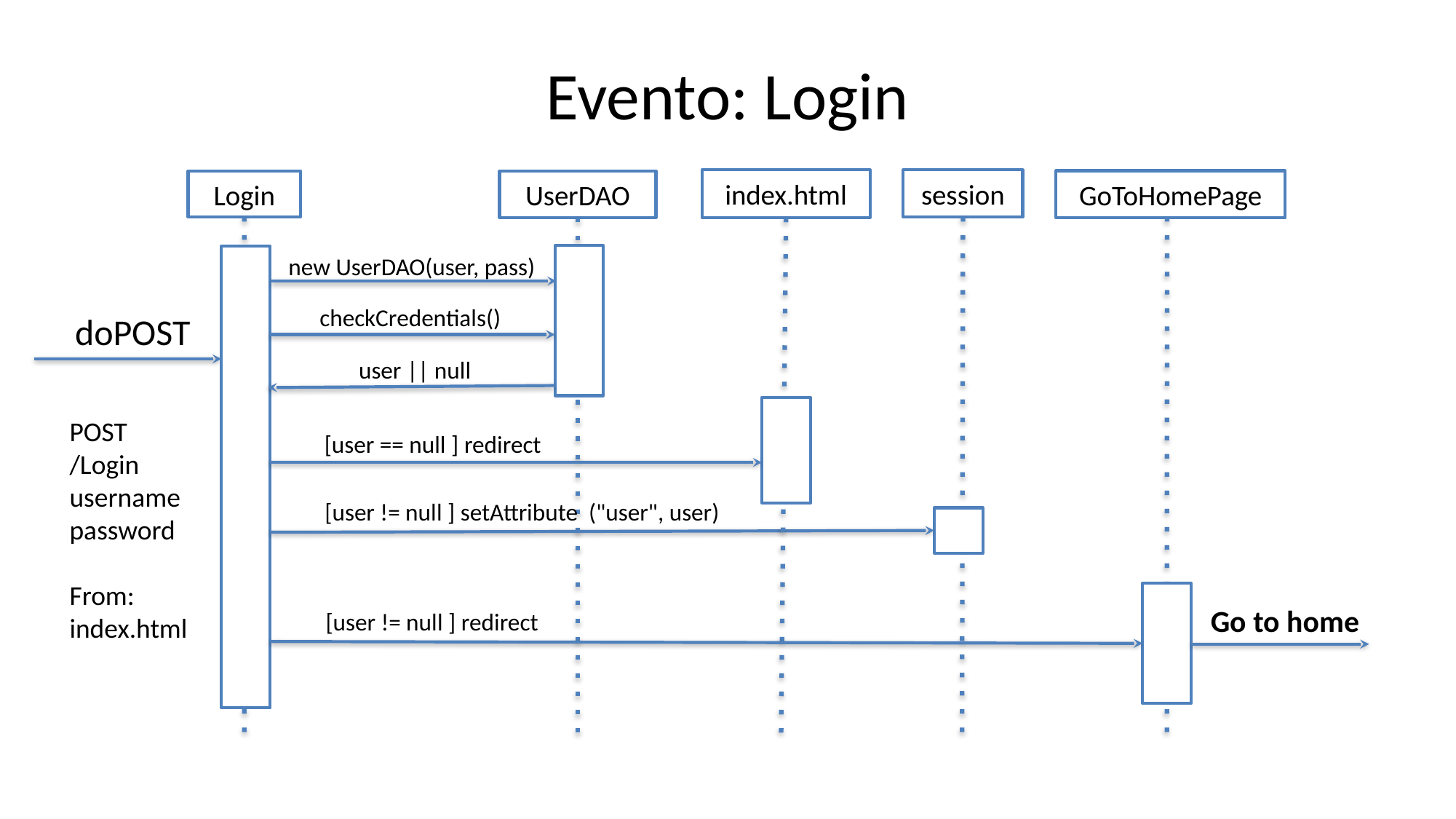

# Evento: Login
index.html
session
GoToHomePage
Login
UserDAO
new UserDAO(user, pass)

checkCredentials()
doPOST
user || null

POST
/Login
username
password

From: index.html
[user == null ] redirect
[user != null ] setAttribute  ("user", user)

Go to home
[user != null ] redirect